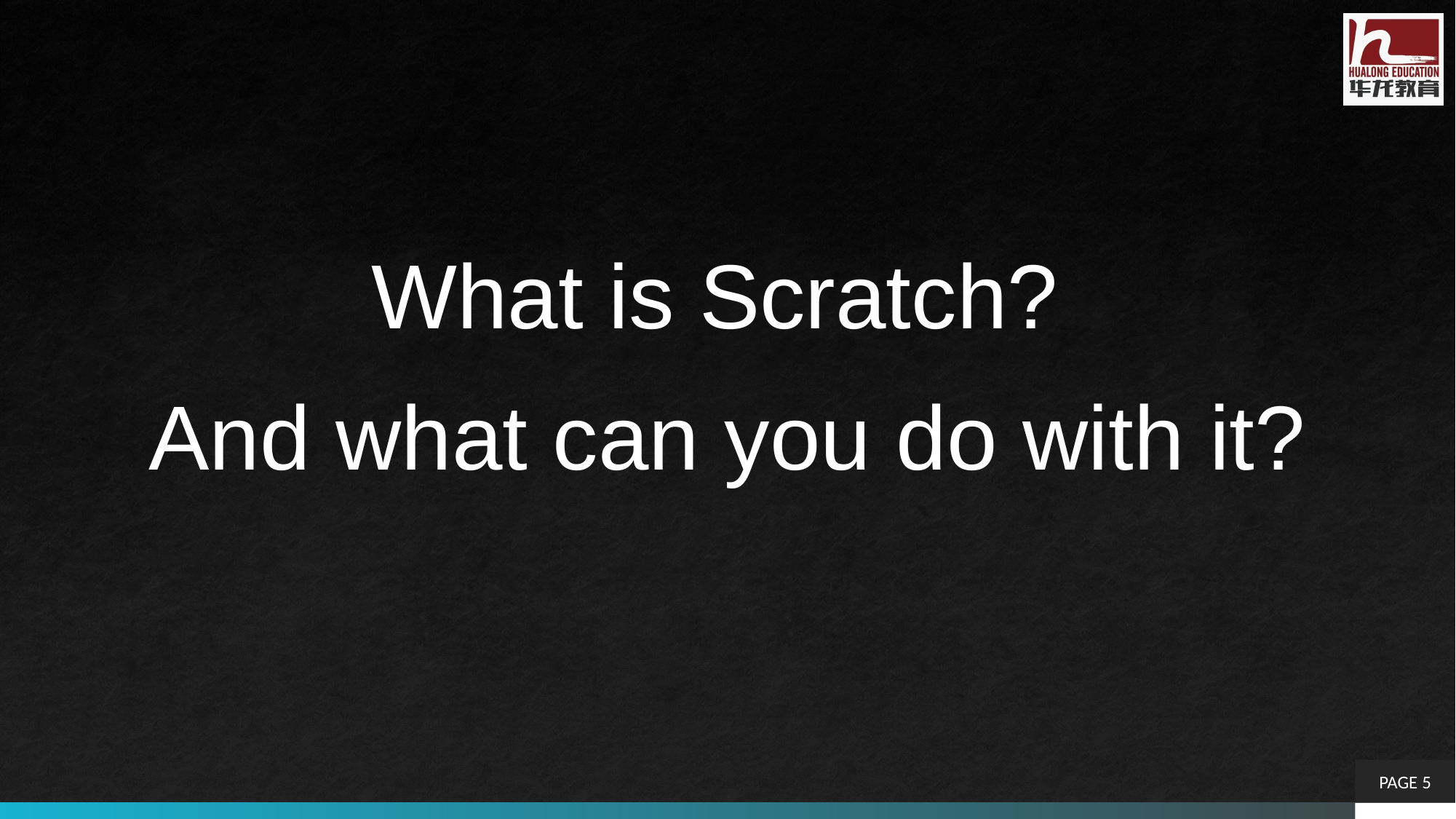

What is Scratch?
And what can you do with it?

PAGE 5